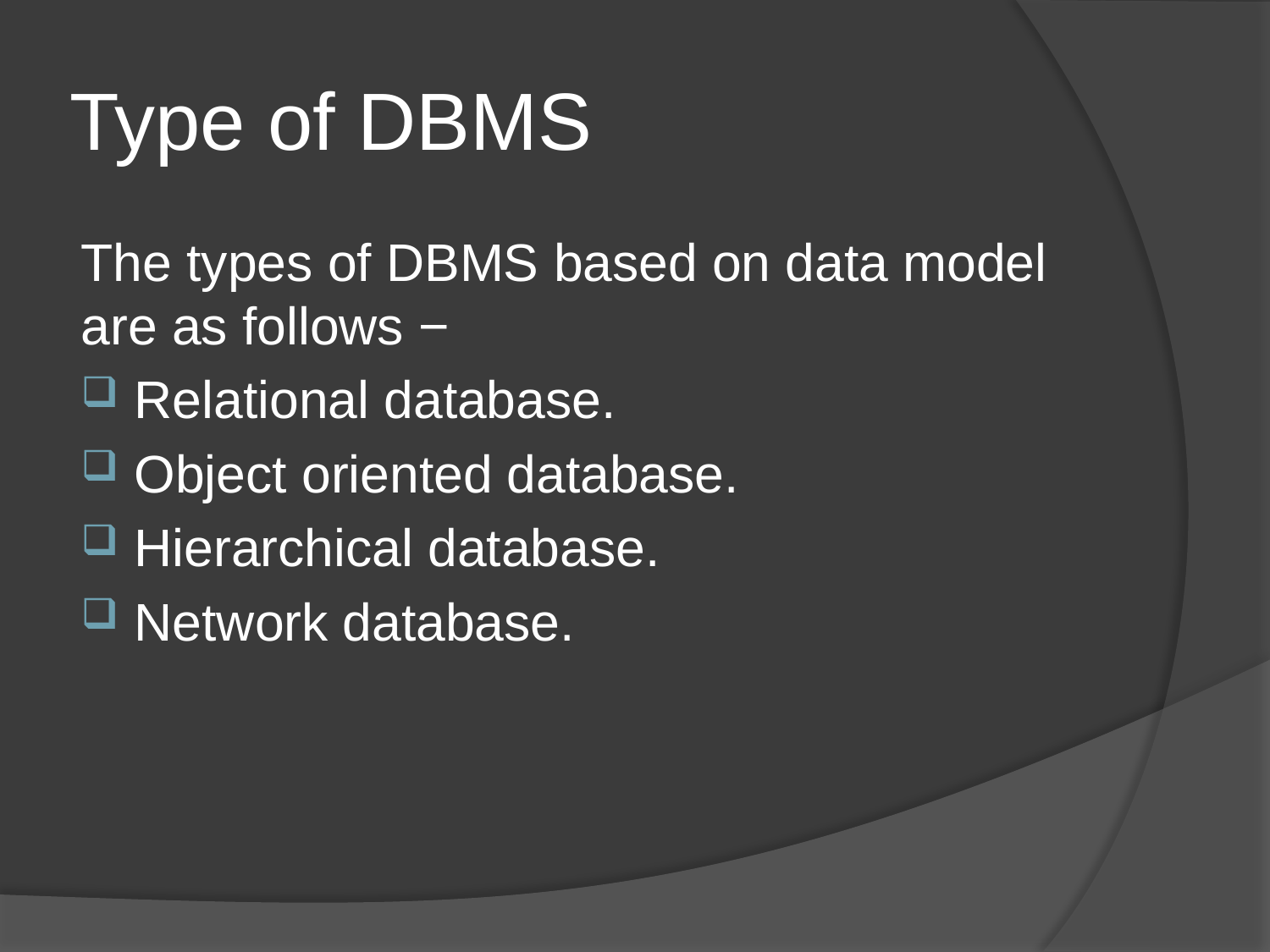

# Type of DBMS
The types of DBMS based on data model are as follows −
Relational database.
Object oriented database.
Hierarchical database.
Network database.